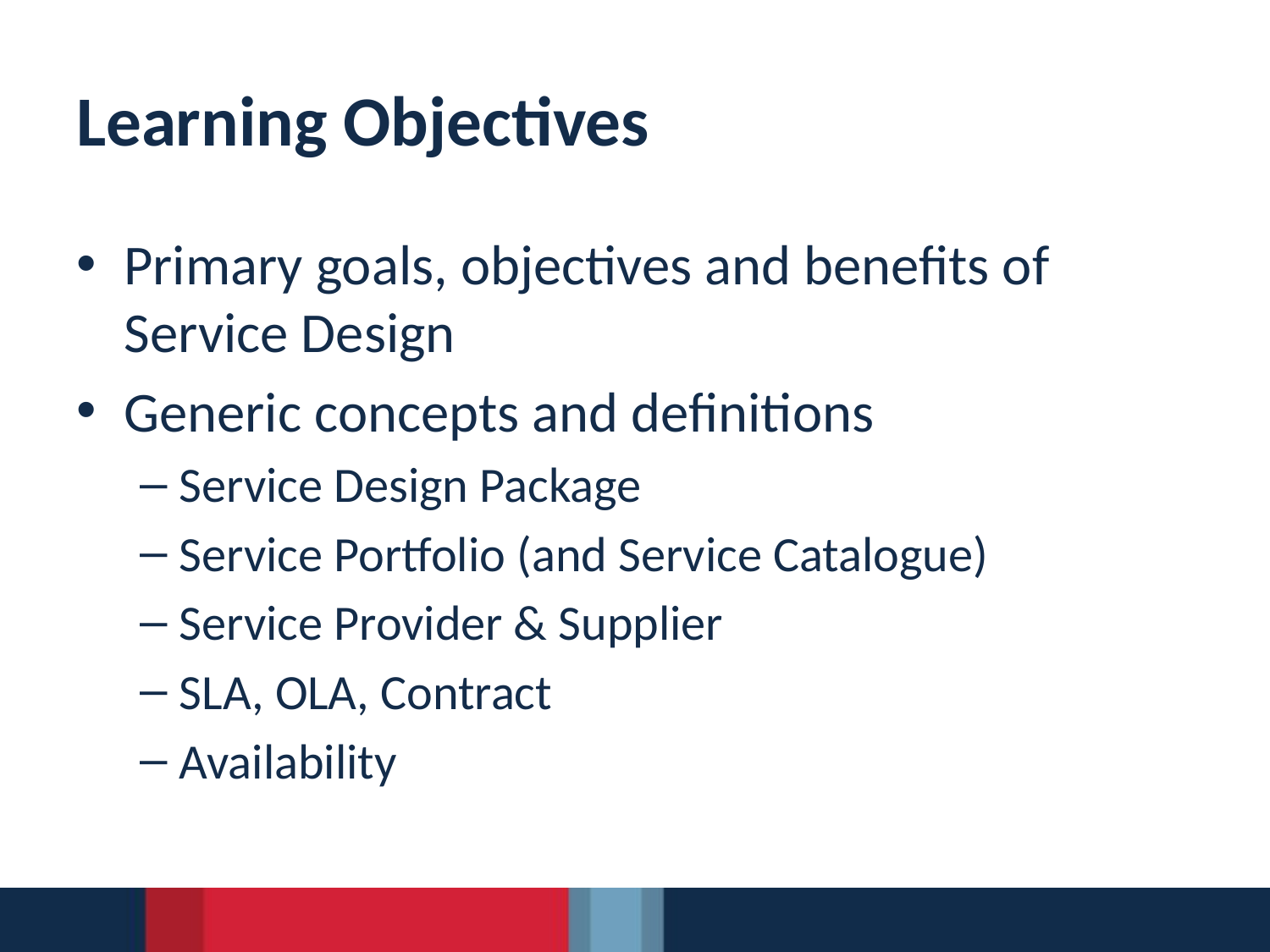

# Learning Objectives
Primary goals, objectives and benefits of Service Design
Generic concepts and definitions
Service Design Package
Service Portfolio (and Service Catalogue)
Service Provider & Supplier
SLA, OLA, Contract
Availability